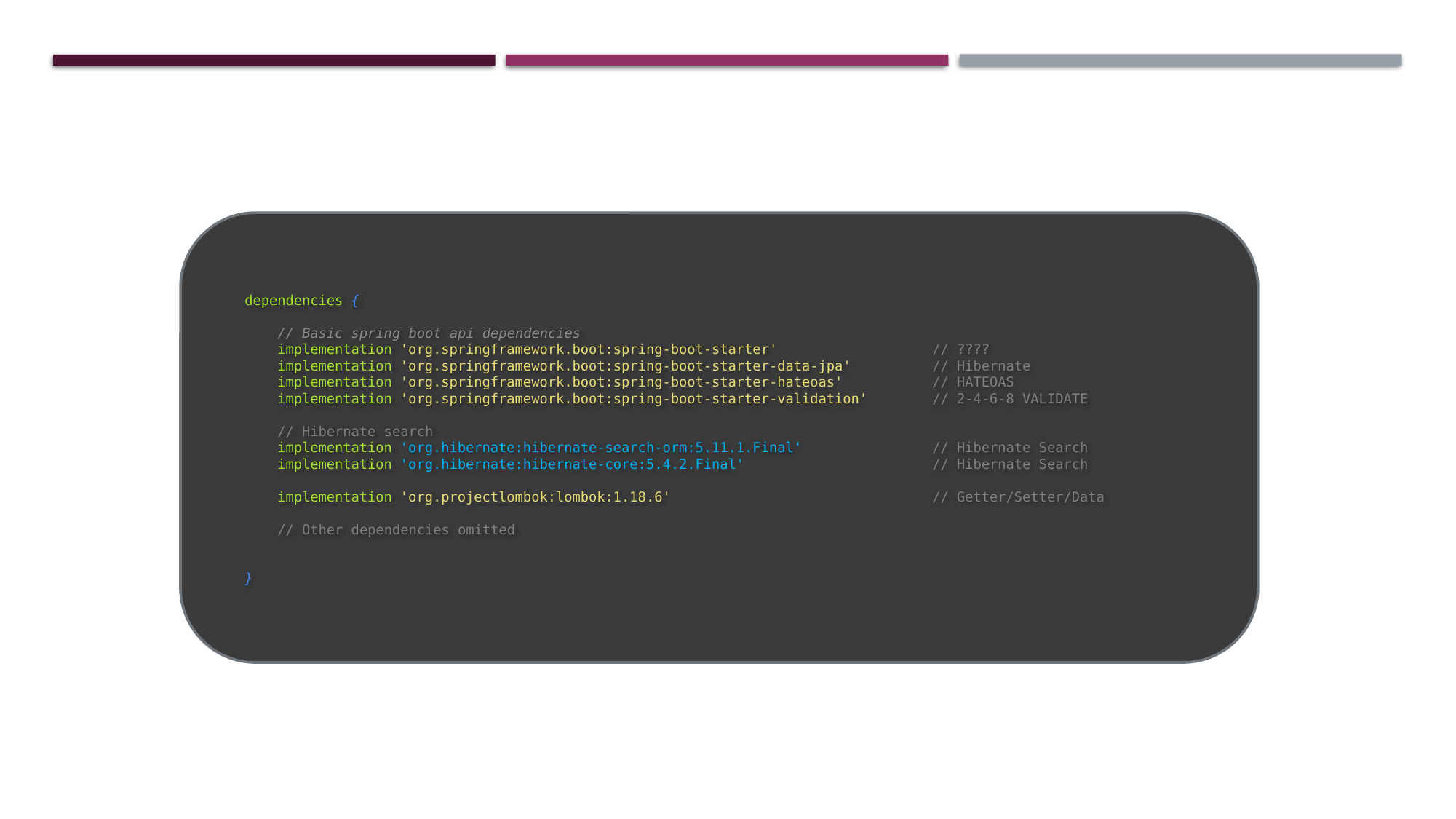

dependencies {
    // Basic spring boot api dependencies
    implementation 'org.springframework.boot:spring-boot-starter'                   // ????
    implementation 'org.springframework.boot:spring-boot-starter-data-jpa'          // Hibernate
    implementation 'org.springframework.boot:spring-boot-starter-hateoas'           // HATEOAS
    implementation 'org.springframework.boot:spring-boot-starter-validation'        // 2-4-6-8 VALIDATE
    // Hibernate search
    implementation 'org.hibernate:hibernate-search-orm:5.11.1.Final'                // Hibernate Search
    implementation 'org.hibernate:hibernate-core:5.4.2.Final'                       // Hibernate Search
    implementation 'org.projectlombok:lombok:1.18.6'                                // Getter/Setter/Data
    // Other dependencies omitted
}